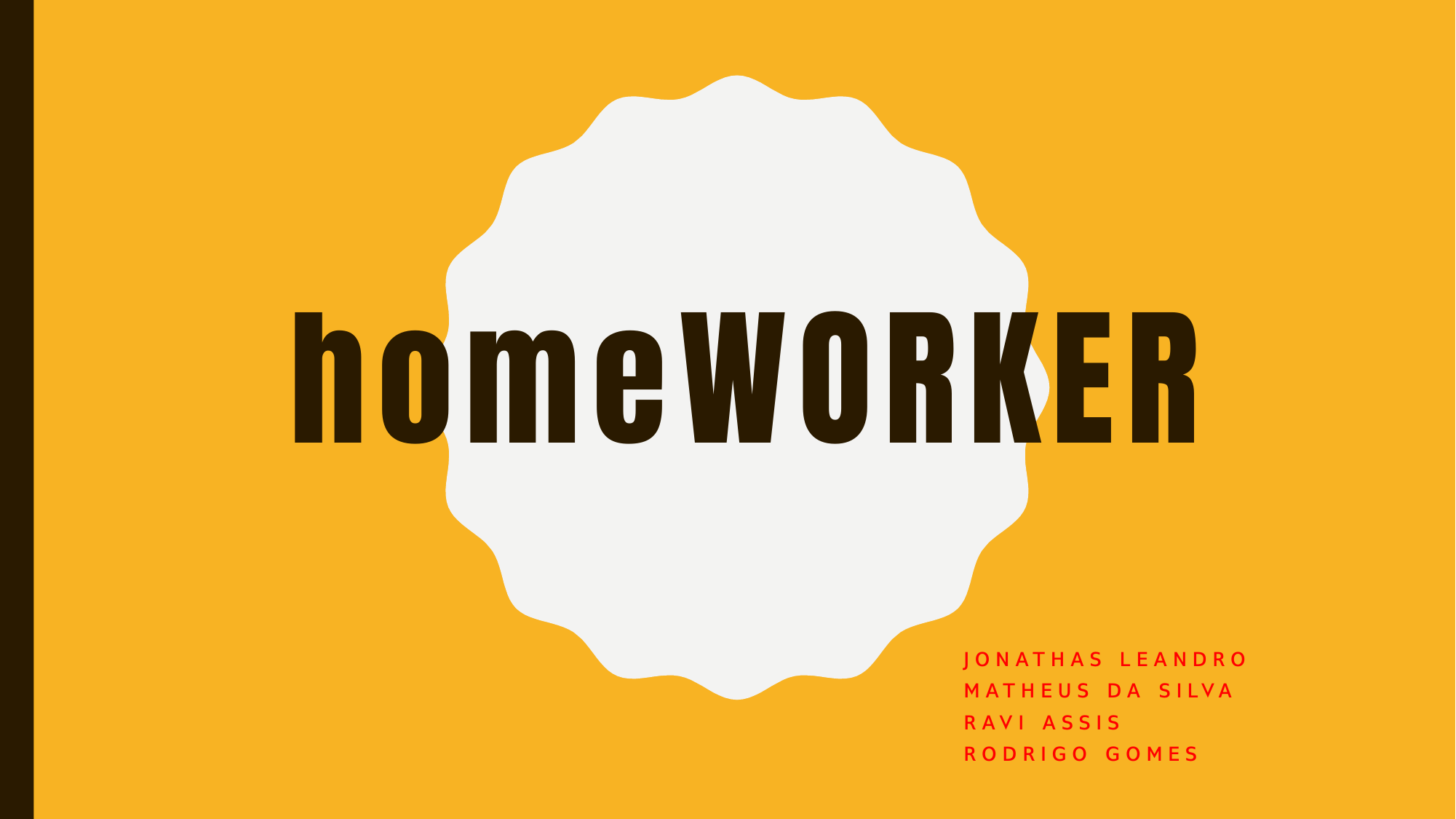

# homeWorker
Jonathas Leandro
Matheus da Silva
Ravi Assis
Rodrigo Gomes